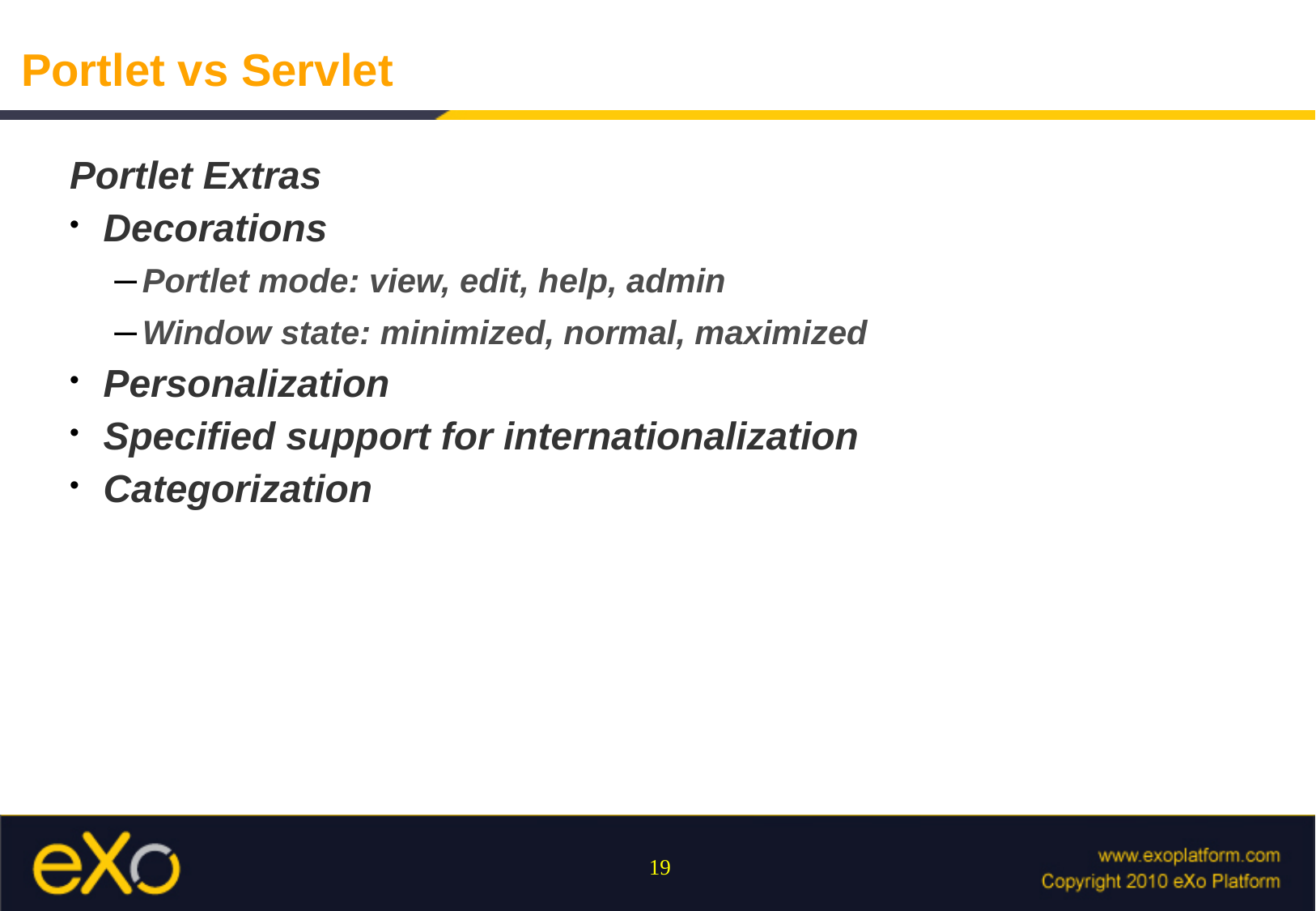

# Portlet vs Servlet
Portlet Extras
Decorations
Portlet mode: view, edit, help, admin
Window state: minimized, normal, maximized
Personalization
Specified support for internationalization
Categorization